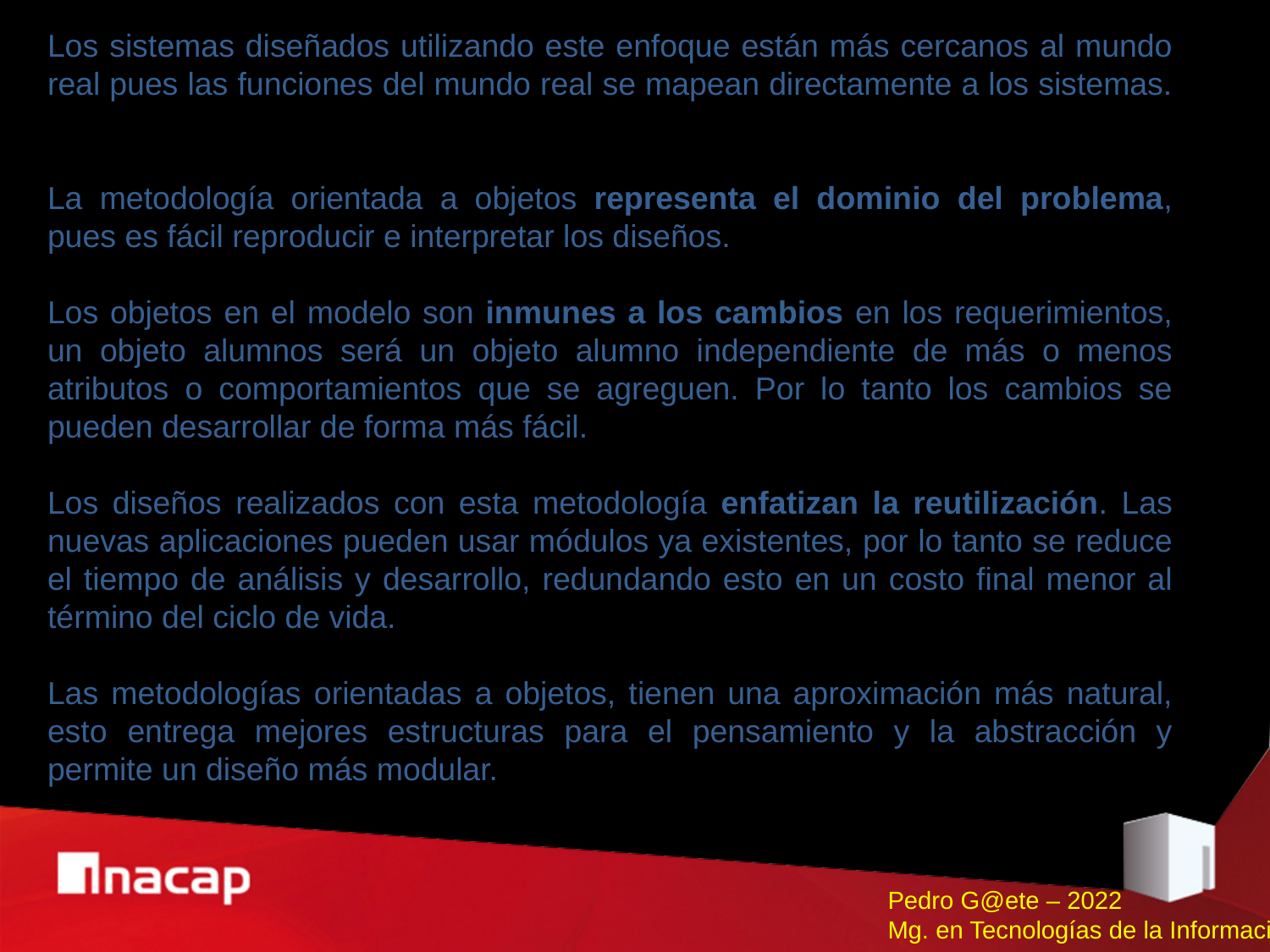

Los sistemas diseñados utilizando este enfoque están más cercanos al mundo real pues las funciones del mundo real se mapean directamente a los sistemas.

La metodología orientada a objetos representa el dominio del problema, pues es fácil reproducir e interpretar los diseños.

Los objetos en el modelo son inmunes a los cambios en los requerimientos, un objeto alumnos será un objeto alumno independiente de más o menos atributos o comportamientos que se agreguen. Por lo tanto los cambios se pueden desarrollar de forma más fácil.

Los diseños realizados con esta metodología enfatizan la reutilización. Las nuevas aplicaciones pueden usar módulos ya existentes, por lo tanto se reduce el tiempo de análisis y desarrollo, redundando esto en un costo final menor al término del ciclo de vida.

Las metodologías orientadas a objetos, tienen una aproximación más natural, esto entrega mejores estructuras para el pensamiento y la abstracción y permite un diseño más modular.